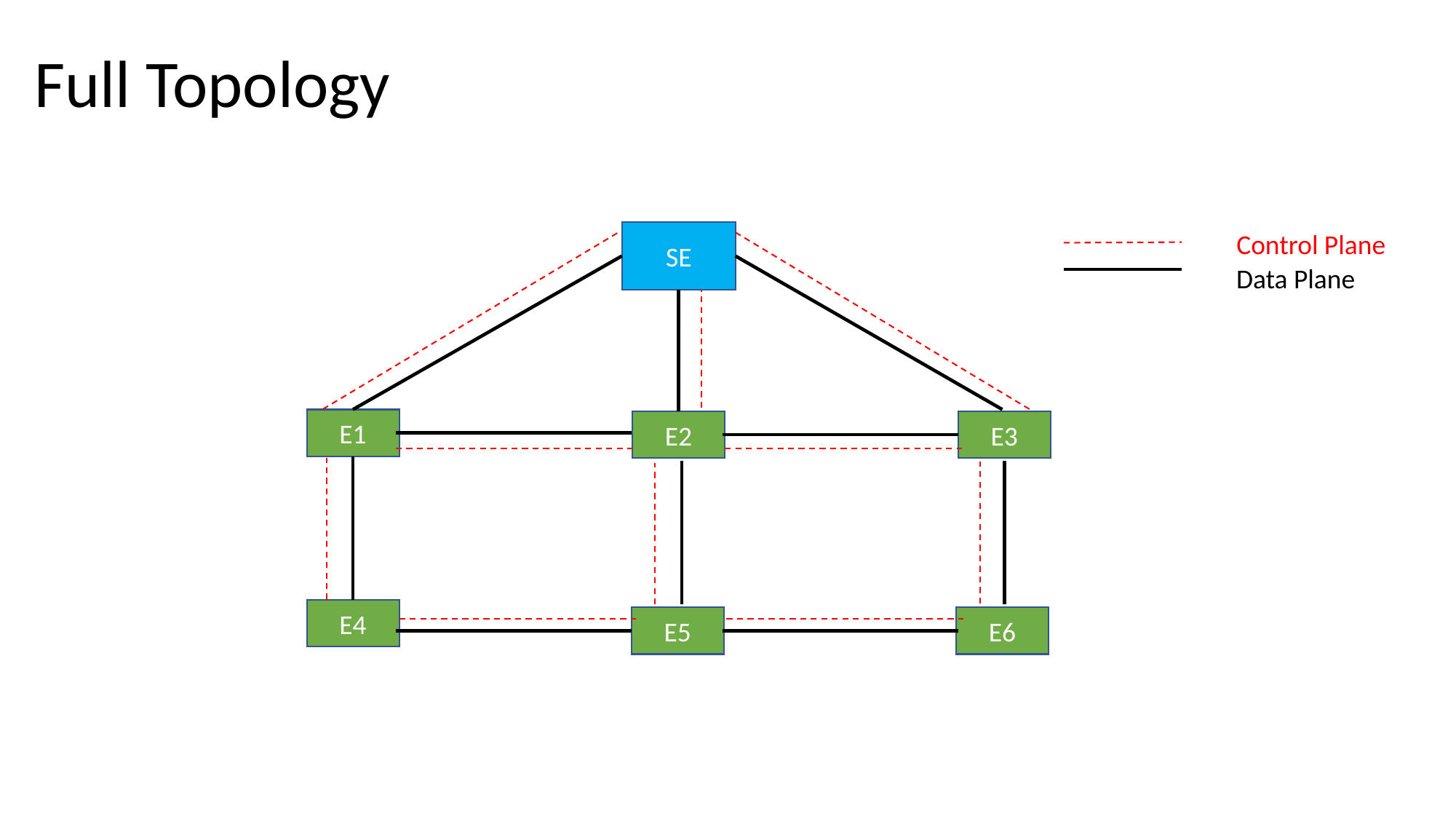

# Full Topology
Control Plane
SE
Data Plane
E1
E2
E3
E4
E5
E6